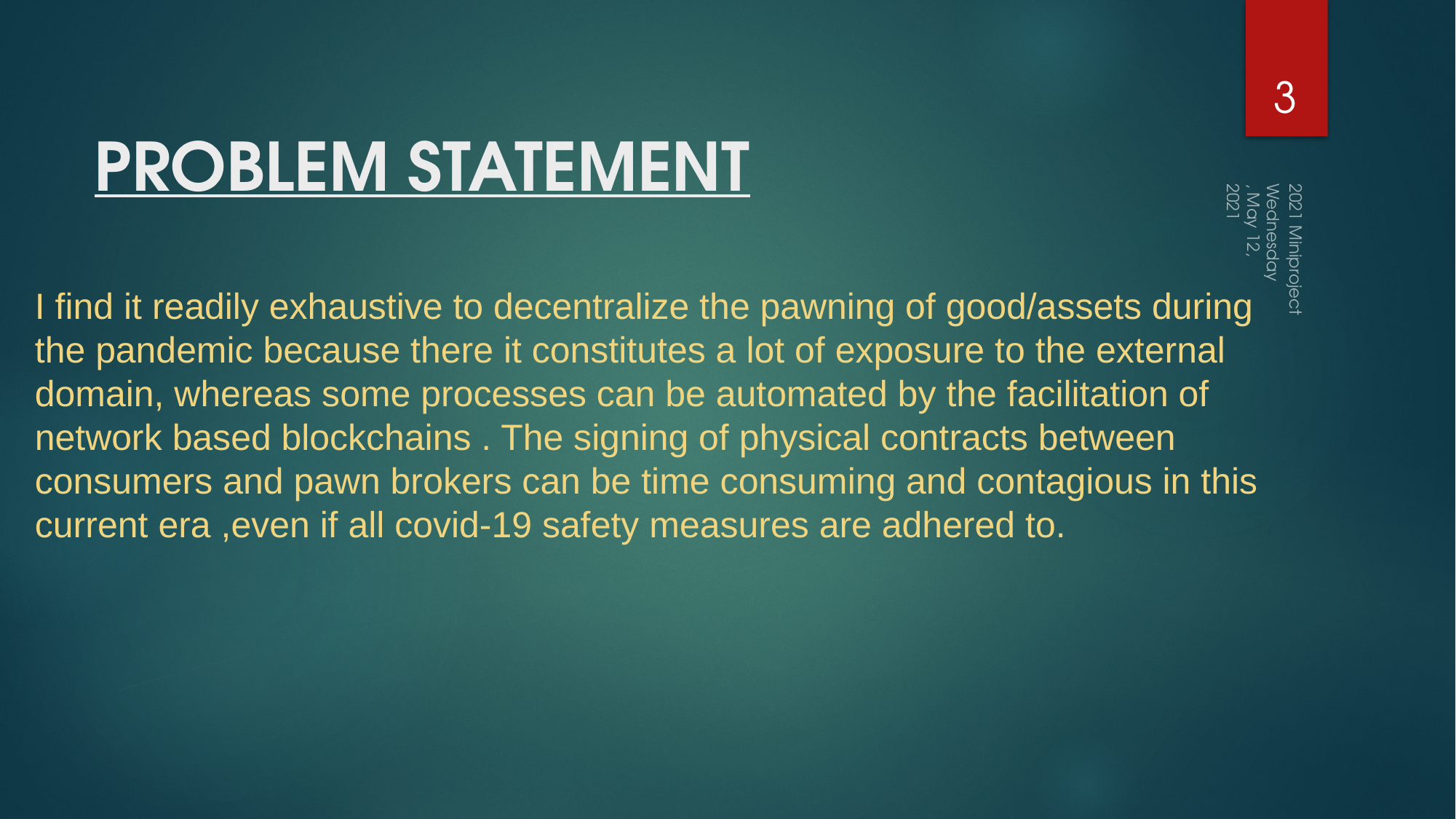

3
# PROBLEM STATEMENT
Wednesday, May 12, 2021
I find it readily exhaustive to decentralize the pawning of good/assets during the pandemic because there it constitutes a lot of exposure to the external domain, whereas some processes can be automated by the facilitation of network based blockchains . The signing of physical contracts between consumers and pawn brokers can be time consuming and contagious in this current era ,even if all covid-19 safety measures are adhered to.
2021 Miniproject